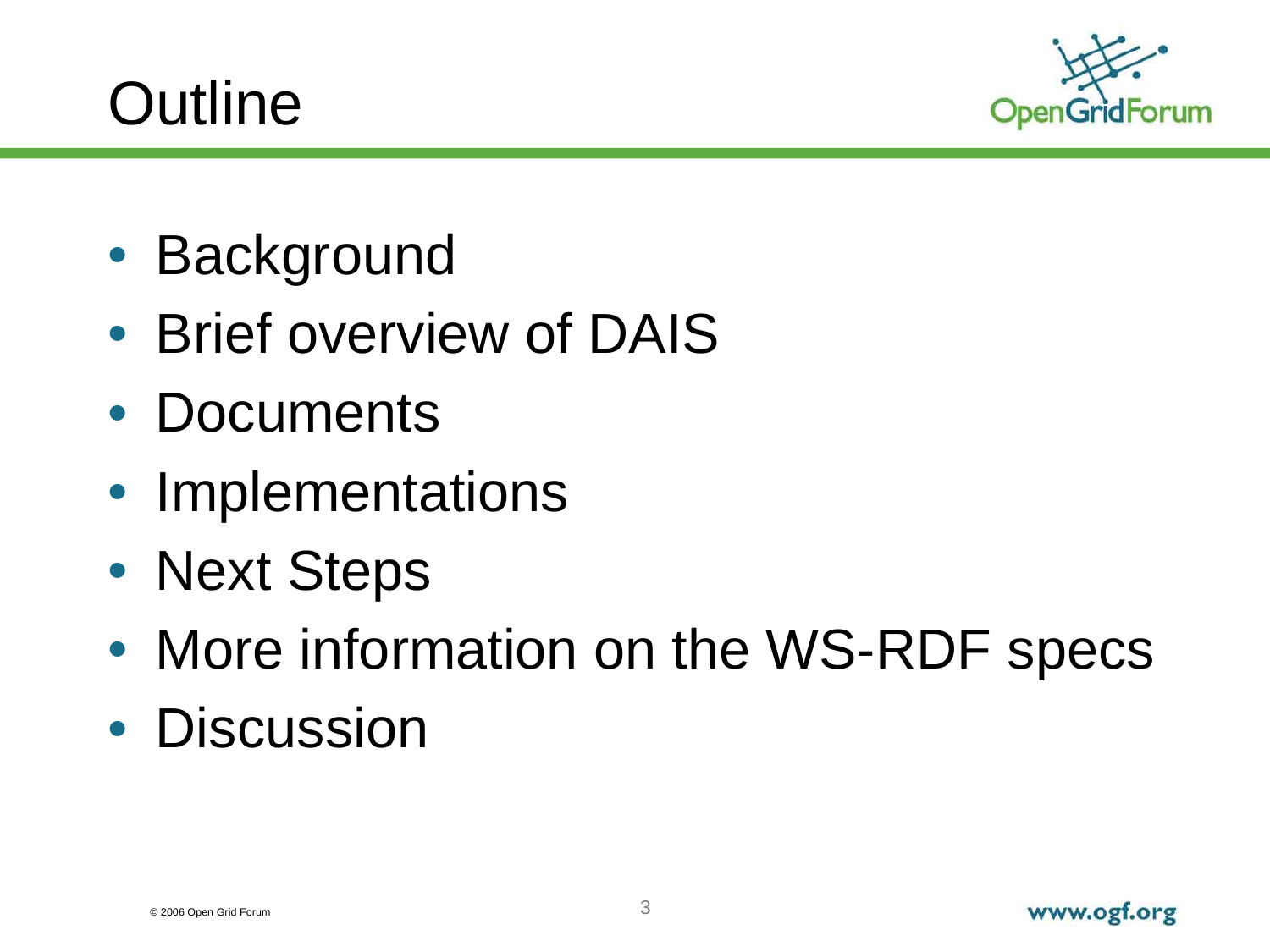

# Outline
Background
Brief overview of DAIS
Documents
Implementations
Next Steps
More information on the WS-RDF specs
Discussion
3